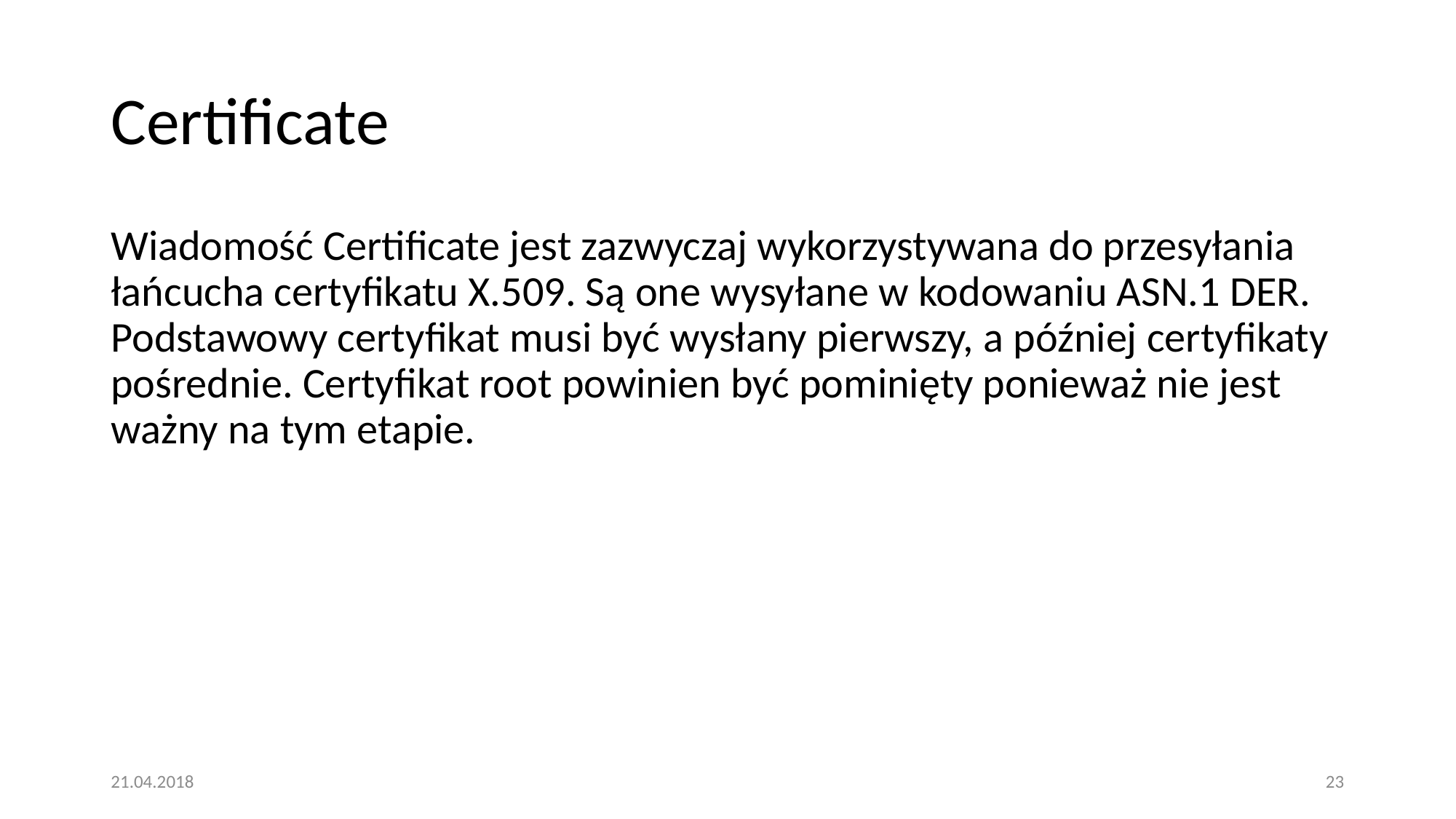

# Certificate
Wiadomość Certificate jest zazwyczaj wykorzystywana do przesyłania łańcucha certyfikatu X.509. Są one wysyłane w kodowaniu ASN.1 DER. Podstawowy certyfikat musi być wysłany pierwszy, a później certyfikaty pośrednie. Certyfikat root powinien być pominięty ponieważ nie jest ważny na tym etapie.
21.04.2018
23